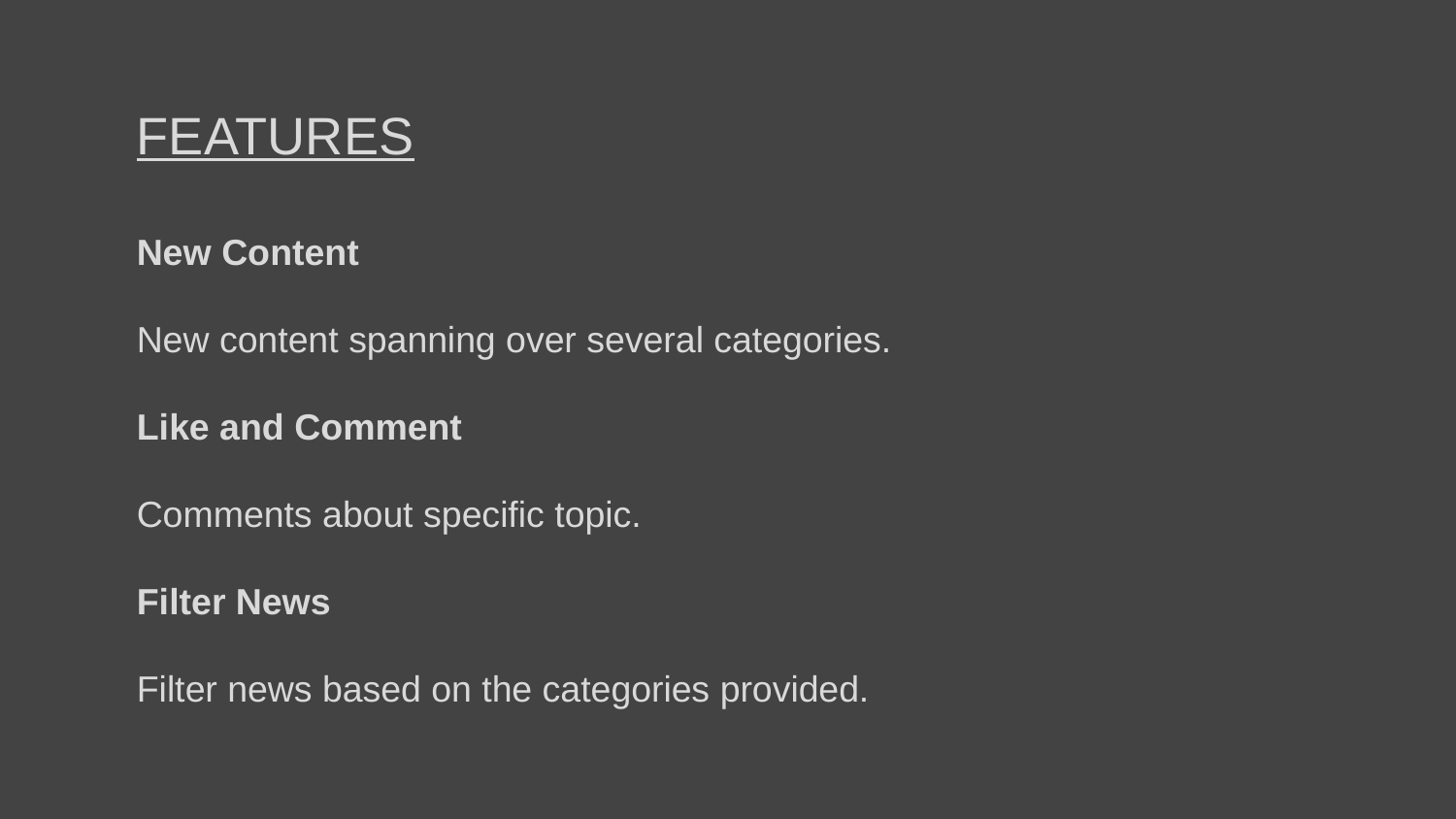

FEATURES

New Content

New content spanning over several categories.

Like and Comment

Comments about specific topic.

Filter News

Filter news based on the categories provided.